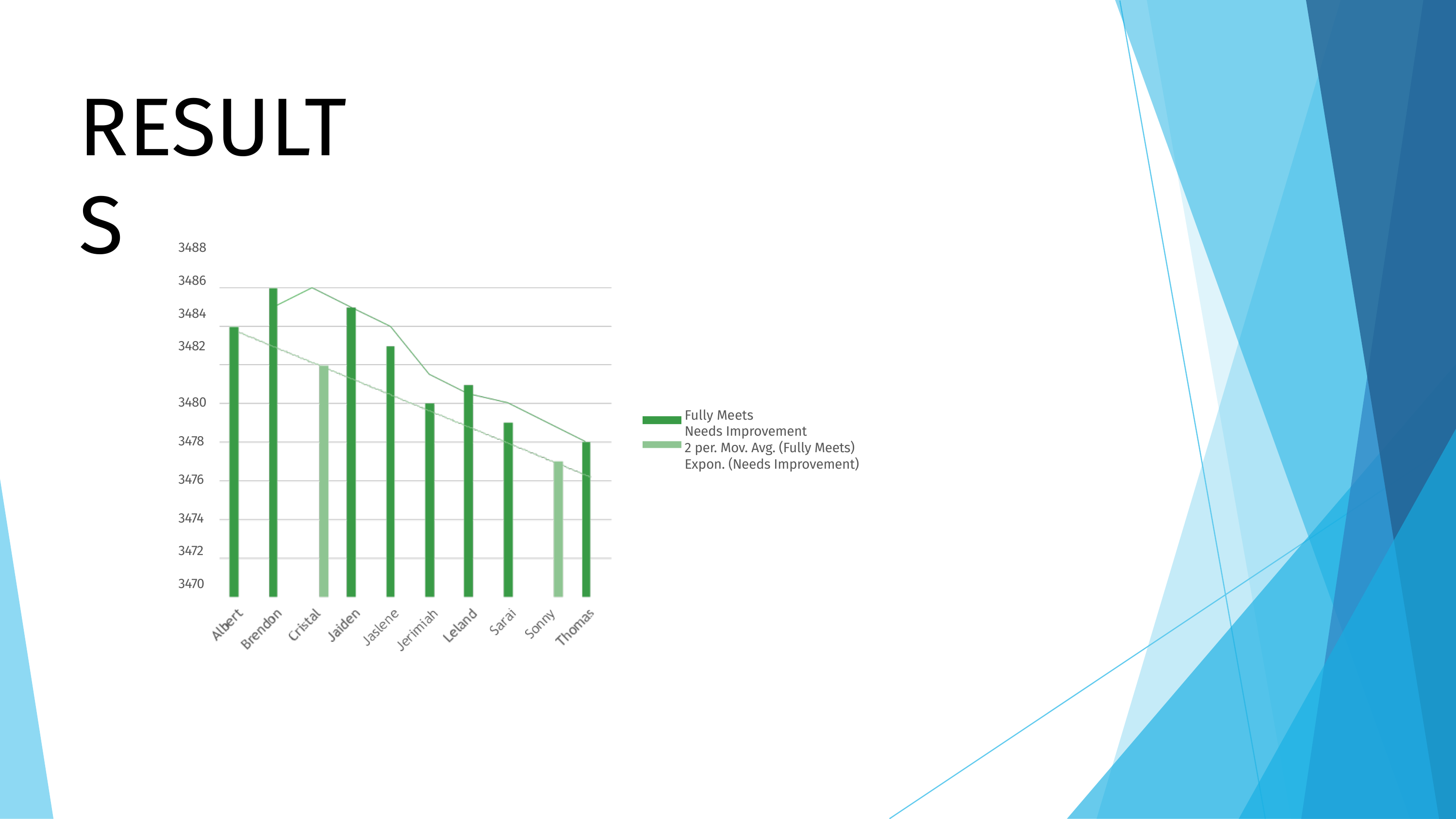

RESULTS
3488

3486

3484

3482

3480
Fully Meets
Needs Improvement
2 per. Mov. Avg. (Fully Meets)
Expon. (Needs Improvement)

3478

3476

3474

3472

3470